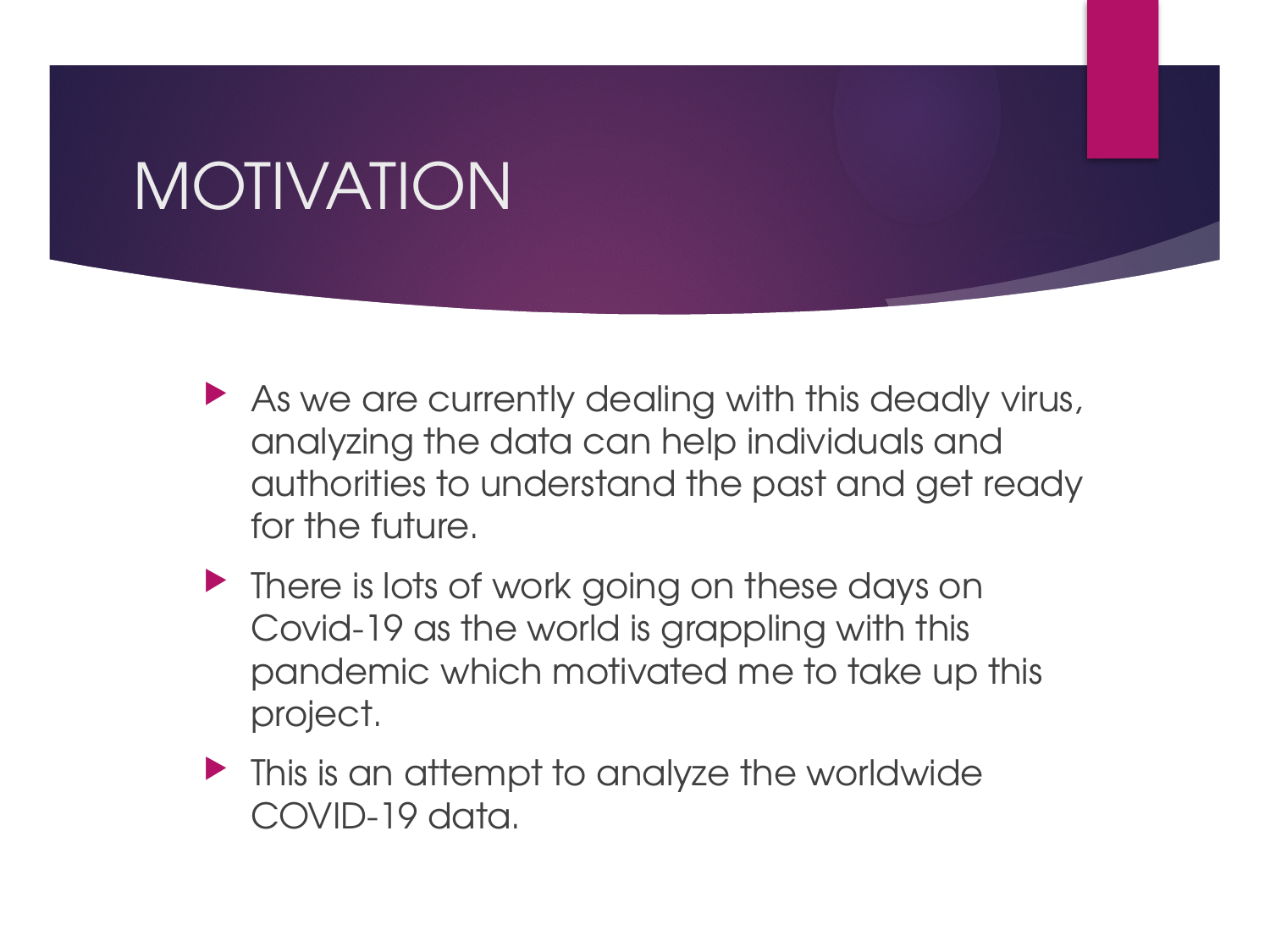

# MOTIVATION
As we are currently dealing with this deadly virus, analyzing the data can help individuals and authorities to understand the past and get ready for the future.
There is lots of work going on these days on Covid-19 as the world is grappling with this pandemic which motivated me to take up this project.
This is an attempt to analyze the worldwide COVID-19 data.